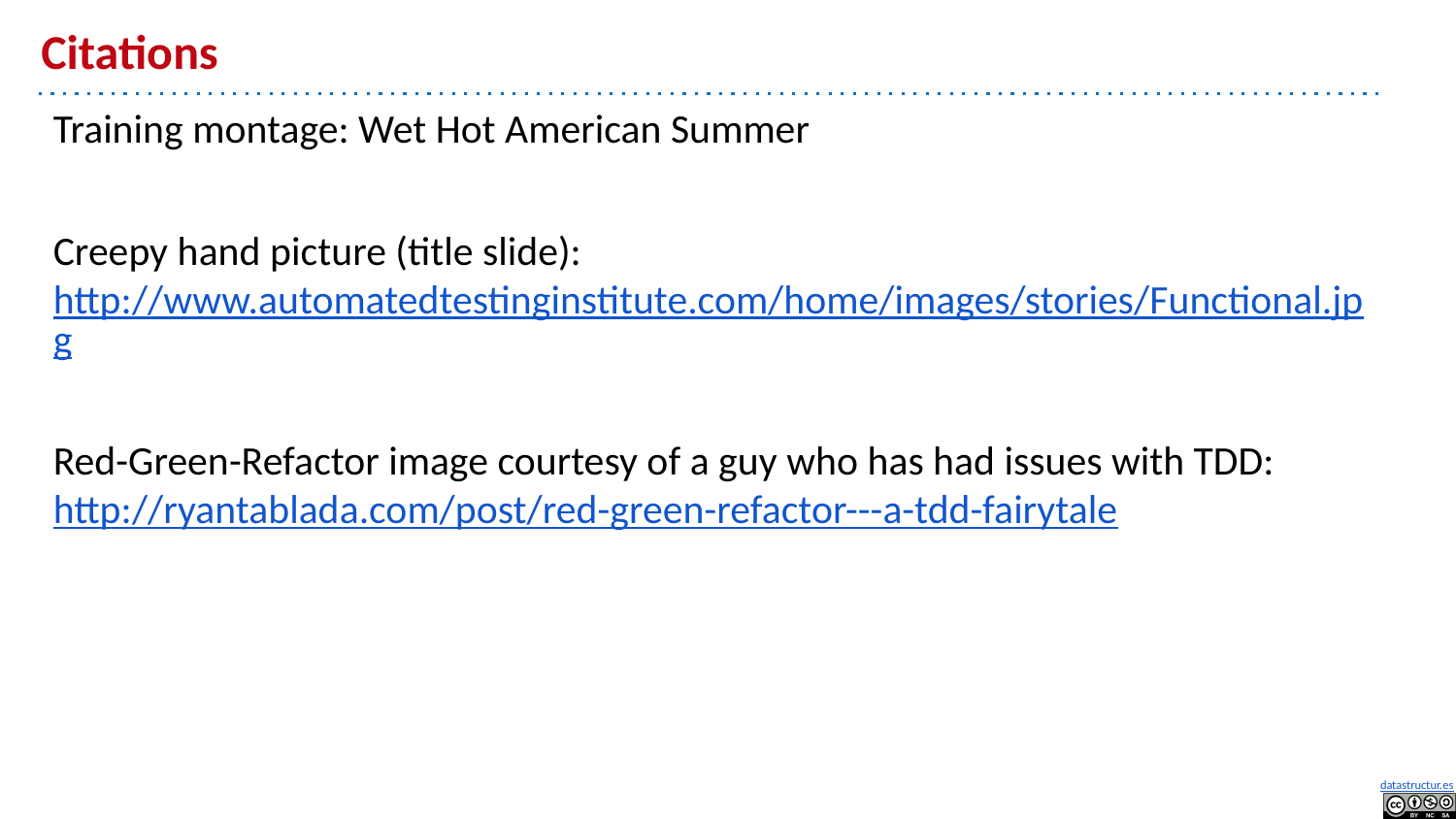

# Citations
Training montage: Wet Hot American Summer

Creepy hand picture (title slide): http://www.automatedtestinginstitute.com/home/images/stories/Functional.jpg

Red-Green-Refactor image courtesy of a guy who has had issues with TDD: http://ryantablada.com/post/red-green-refactor---a-tdd-fairytale